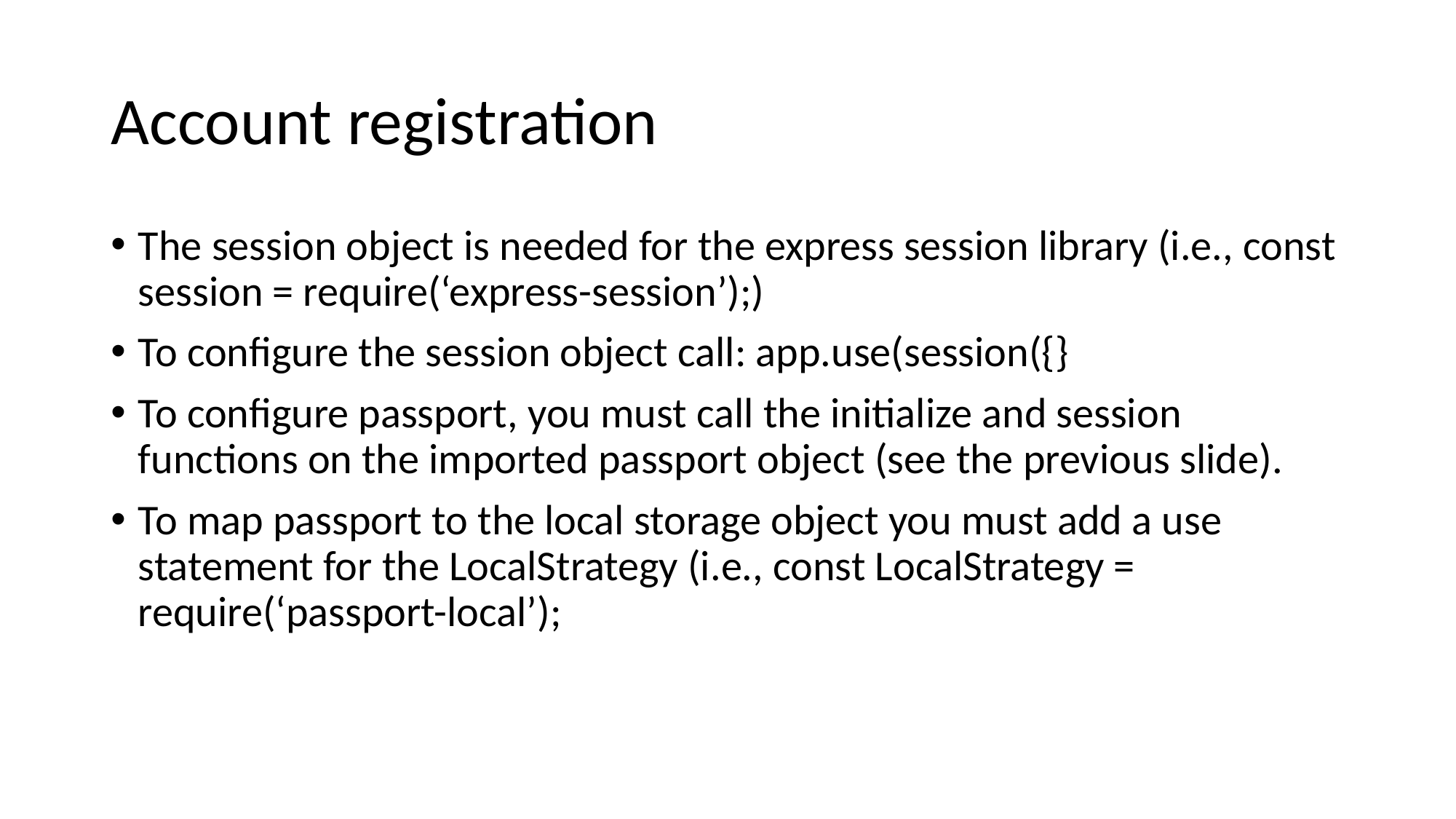

# Account registration
The session object is needed for the express session library (i.e., const session = require(‘express-session’);)
To configure the session object call: app.use(session({}
To configure passport, you must call the initialize and session functions on the imported passport object (see the previous slide).
To map passport to the local storage object you must add a use statement for the LocalStrategy (i.e., const LocalStrategy = require(‘passport-local’);